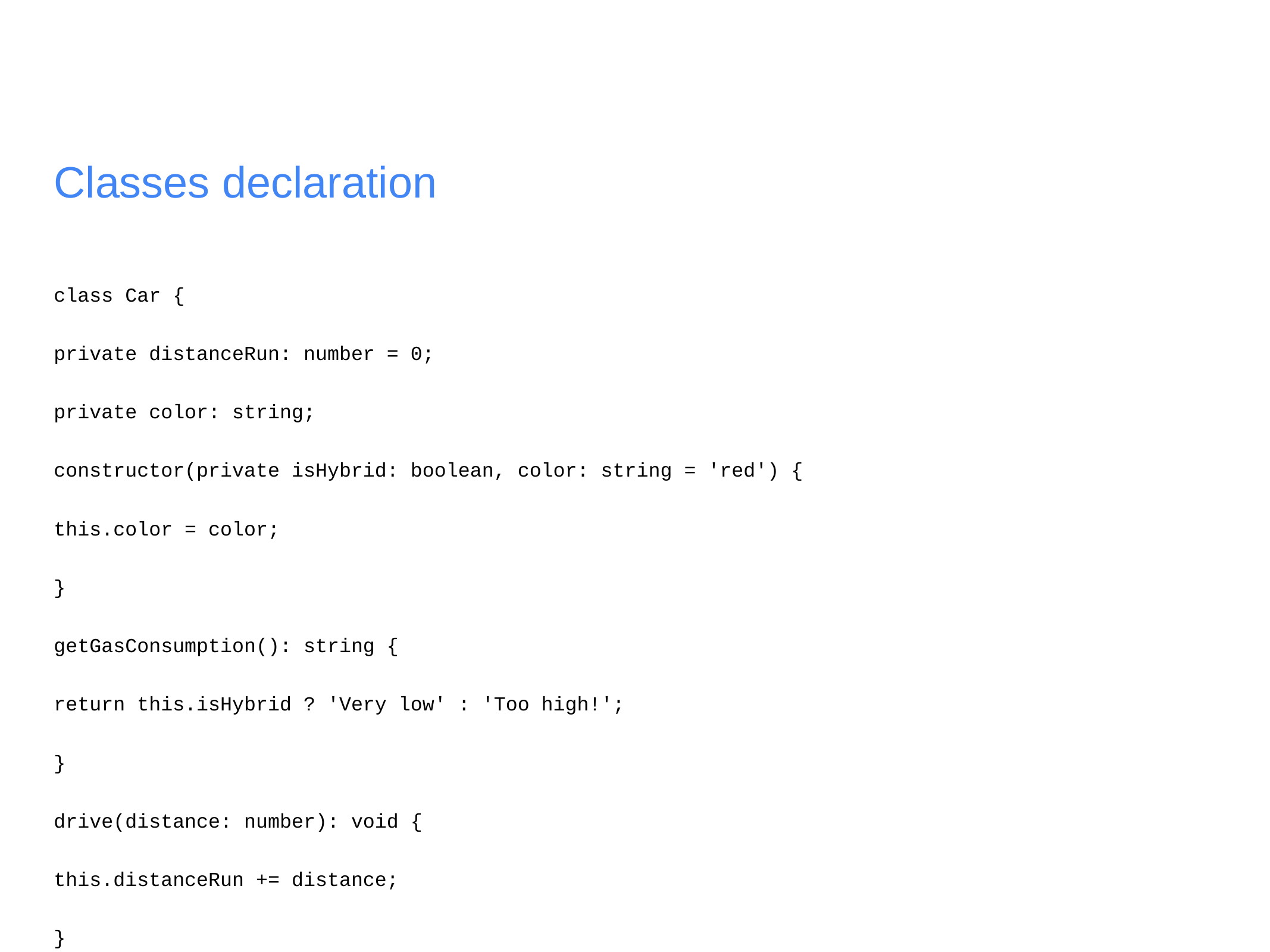

# Classes declaration
class Car {
private distanceRun: number = 0;
private color: string;
constructor(private isHybrid: boolean, color: string = 'red') {
this.color = color;
}
getGasConsumption(): string {
return this.isHybrid ? 'Very low' : 'Too high!';
}
drive(distance: number): void {
this.distanceRun += distance;
}
static honk(): string {
return 'HOOONK!';
}
get distance(): number {
return this.distanceRun;
}
}